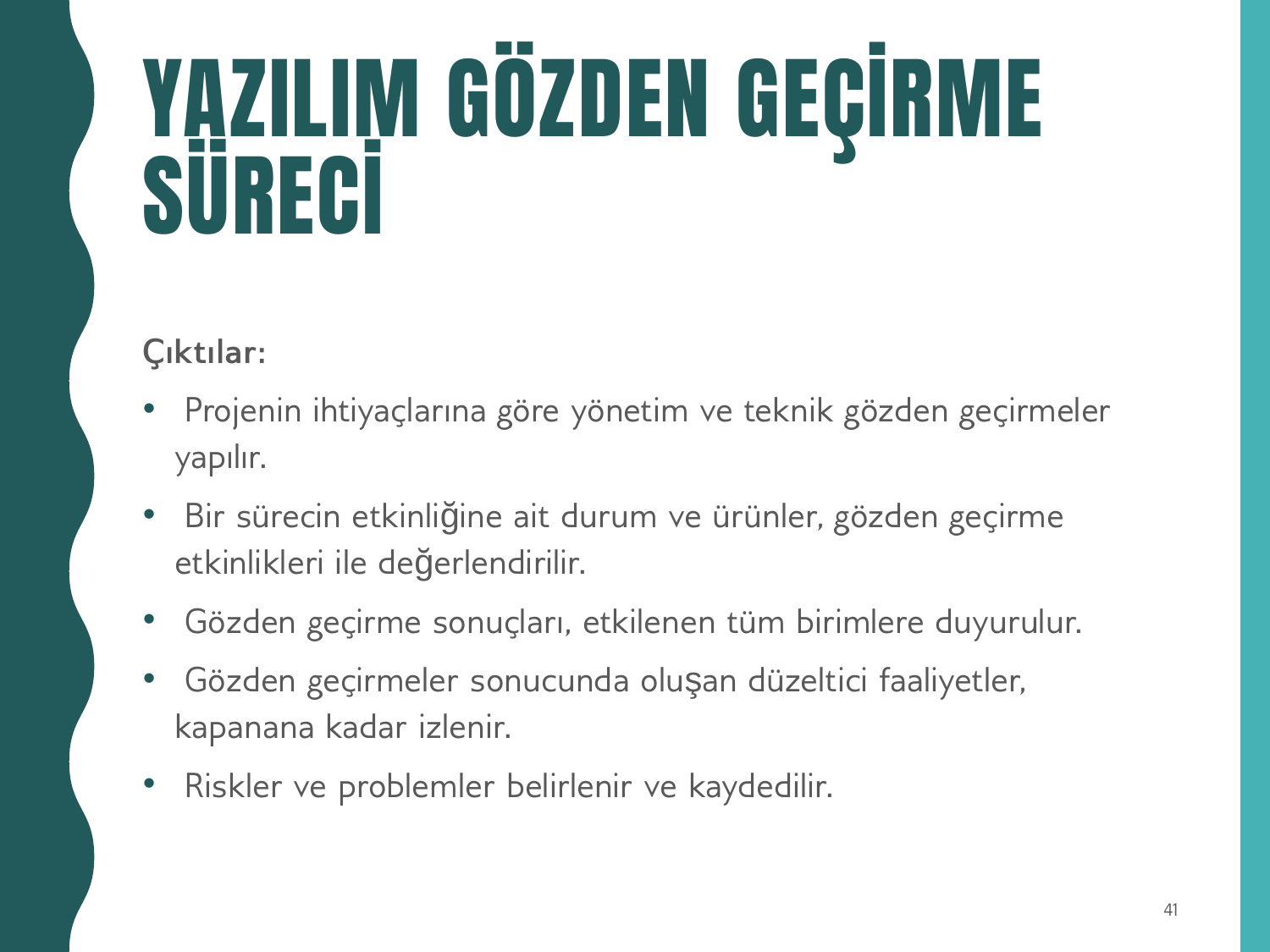

# Yazılım Gözden Geçirme Süreci
Çıktılar:
 Projenin ihtiyaçlarına göre yönetim ve teknik gözden geçirmeler yapılır.
 Bir sürecin etkinliğine ait durum ve ürünler, gözden geçirme etkinlikleri ile değerlendirilir.
 Gözden geçirme sonuçları, etkilenen tüm birimlere duyurulur.
 Gözden geçirmeler sonucunda oluşan düzeltici faaliyetler, kapanana kadar izlenir.
 Riskler ve problemler belirlenir ve kaydedilir.

41